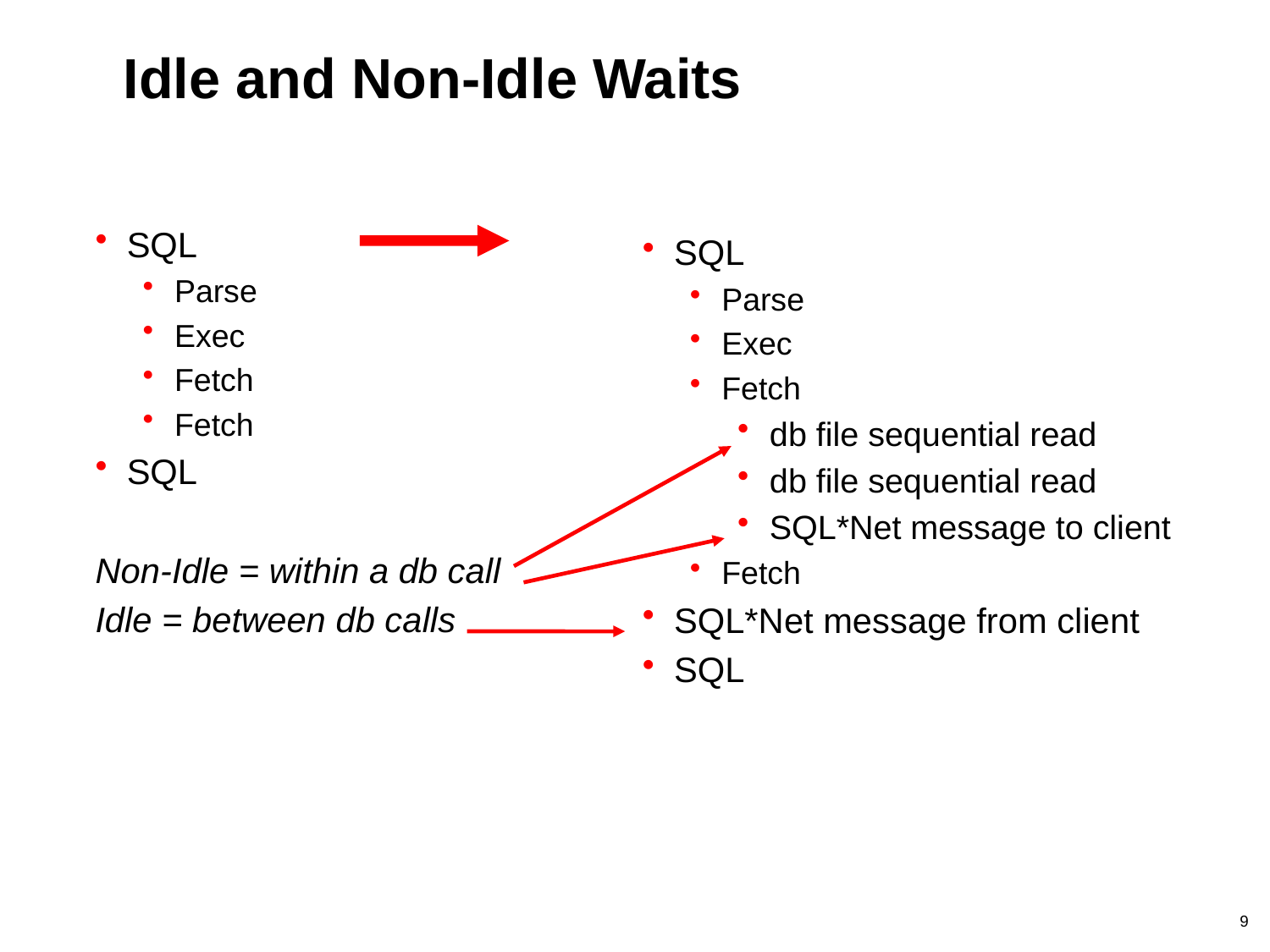

# Idle and Non-Idle Waits
SQL
Parse
Exec
Fetch
Fetch
SQL

Non-Idle = within a db call
Idle = between db calls
SQL
Parse
Exec
Fetch
db file sequential read
db file sequential read
SQL*Net message to client
Fetch
SQL*Net message from client
SQL

9